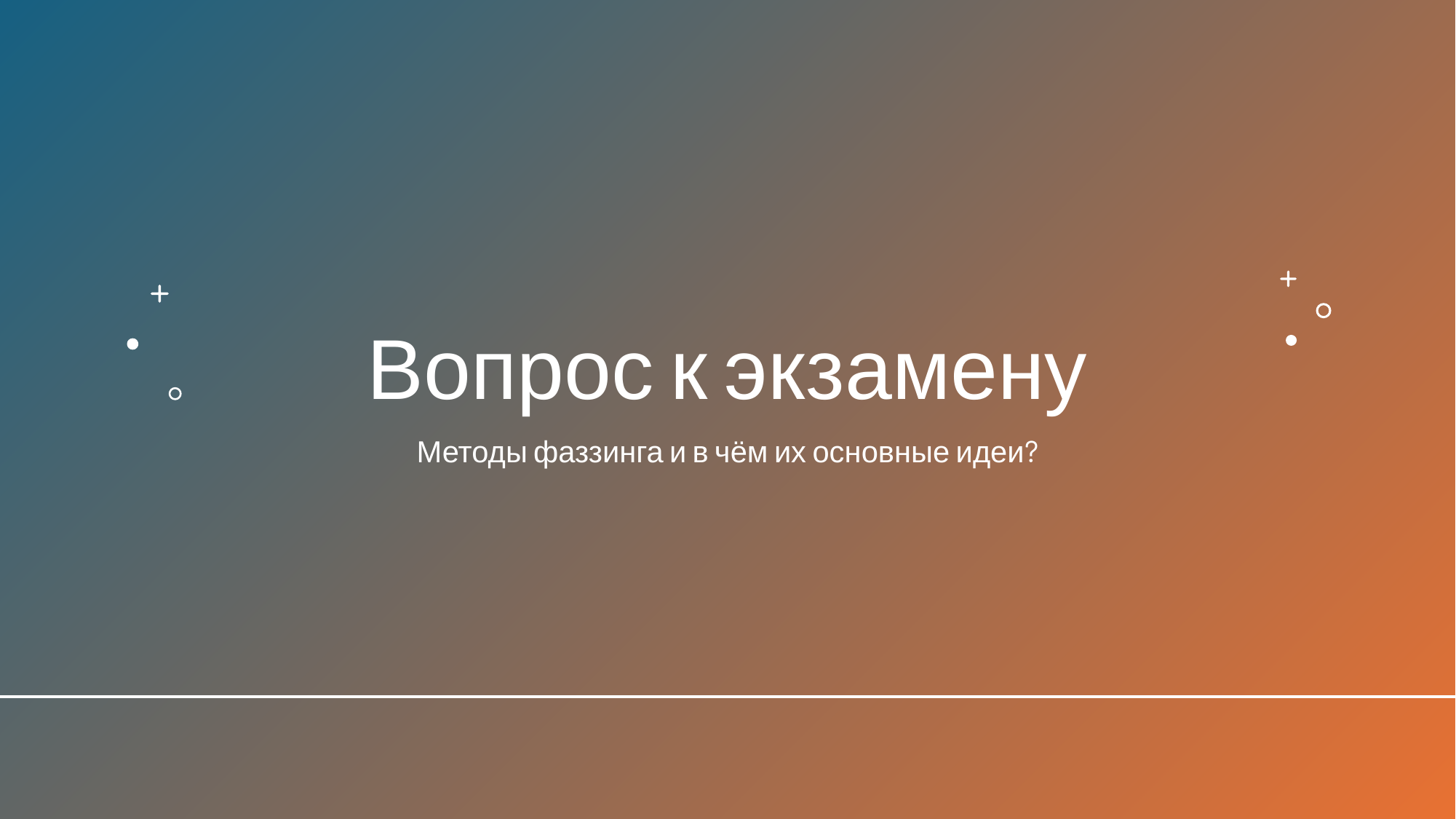

# Вопрос к экзамену

Методы фаззинга и в чём их основные идеи?